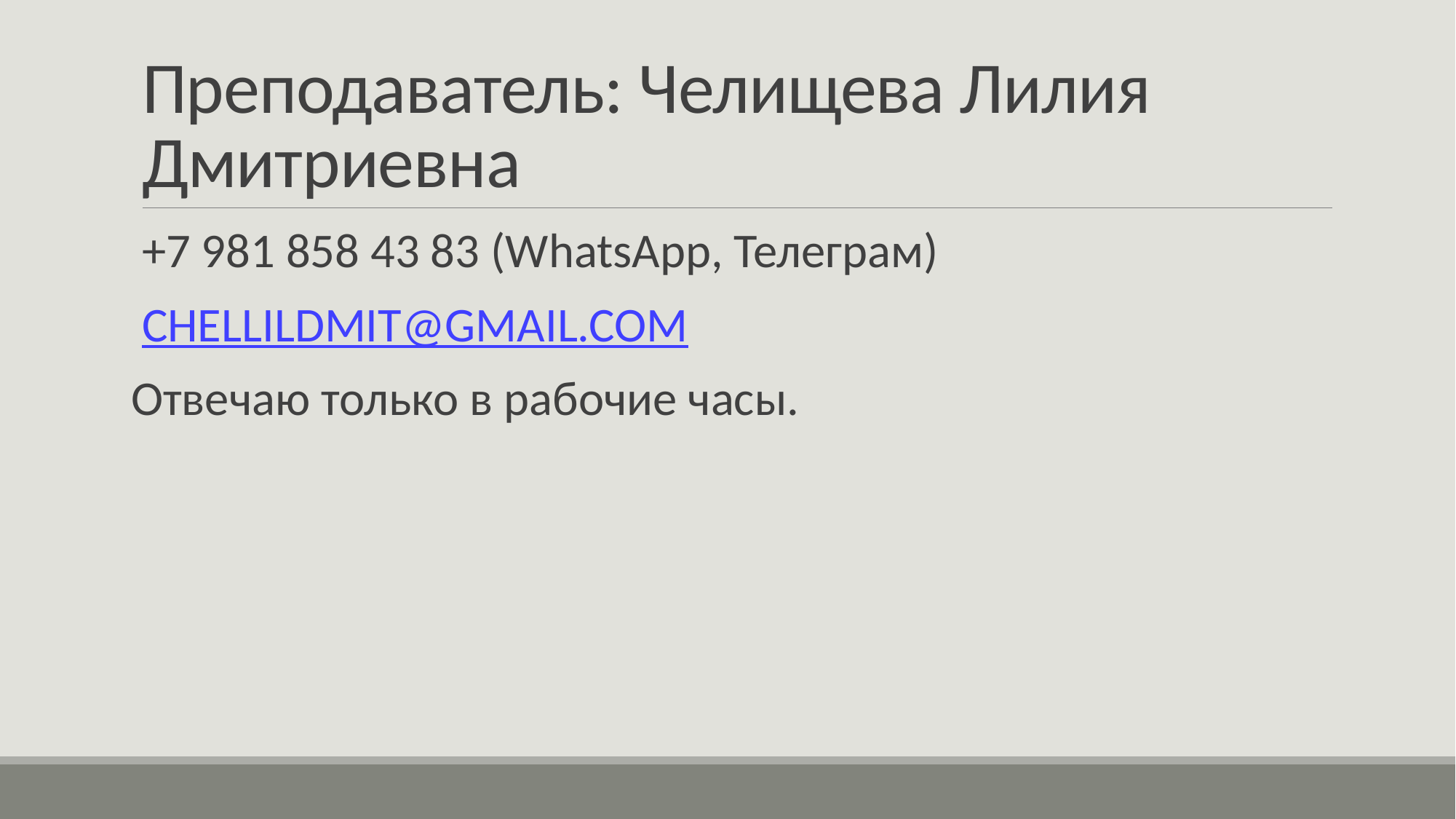

# Преподаватель: Челищева Лилия Дмитриевна
+7 981 858 43 83 (WhatsApp, Телеграм)
CHELLILDMIT@GMAIL.COM
Отвечаю только в рабочие часы.